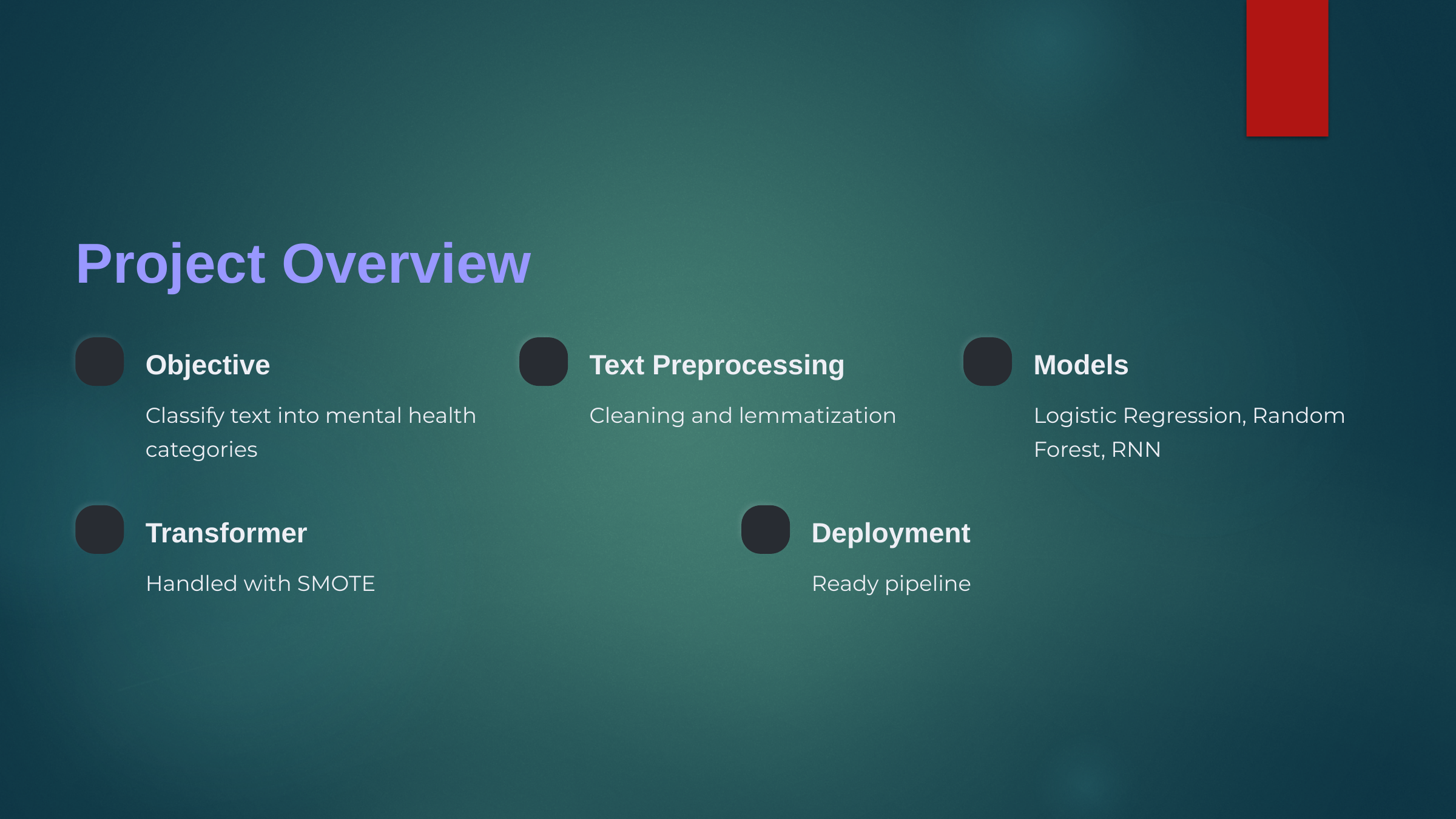

Project Overview

Objective
Text Preprocessing
Models
Classify text into mental health categories
Cleaning and lemmatization
Logistic Regression, Random Forest, RNN

Transformer
Deployment
Handled with SMOTE
Ready pipeline